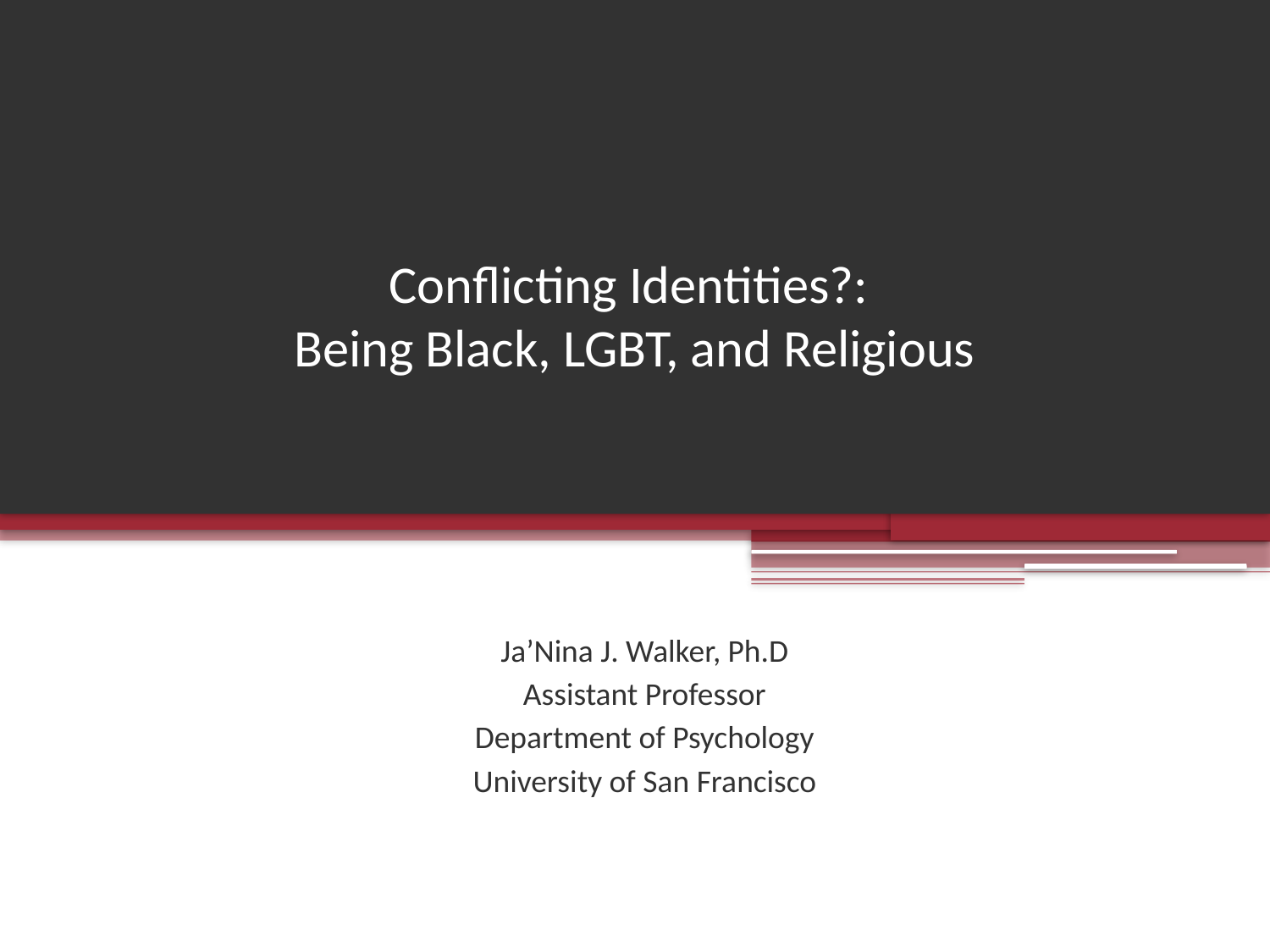

# Conflicting Identities?: Being Black, LGBT, and Religious
Ja’Nina J. Walker, Ph.D
Assistant Professor
Department of Psychology
University of San Francisco